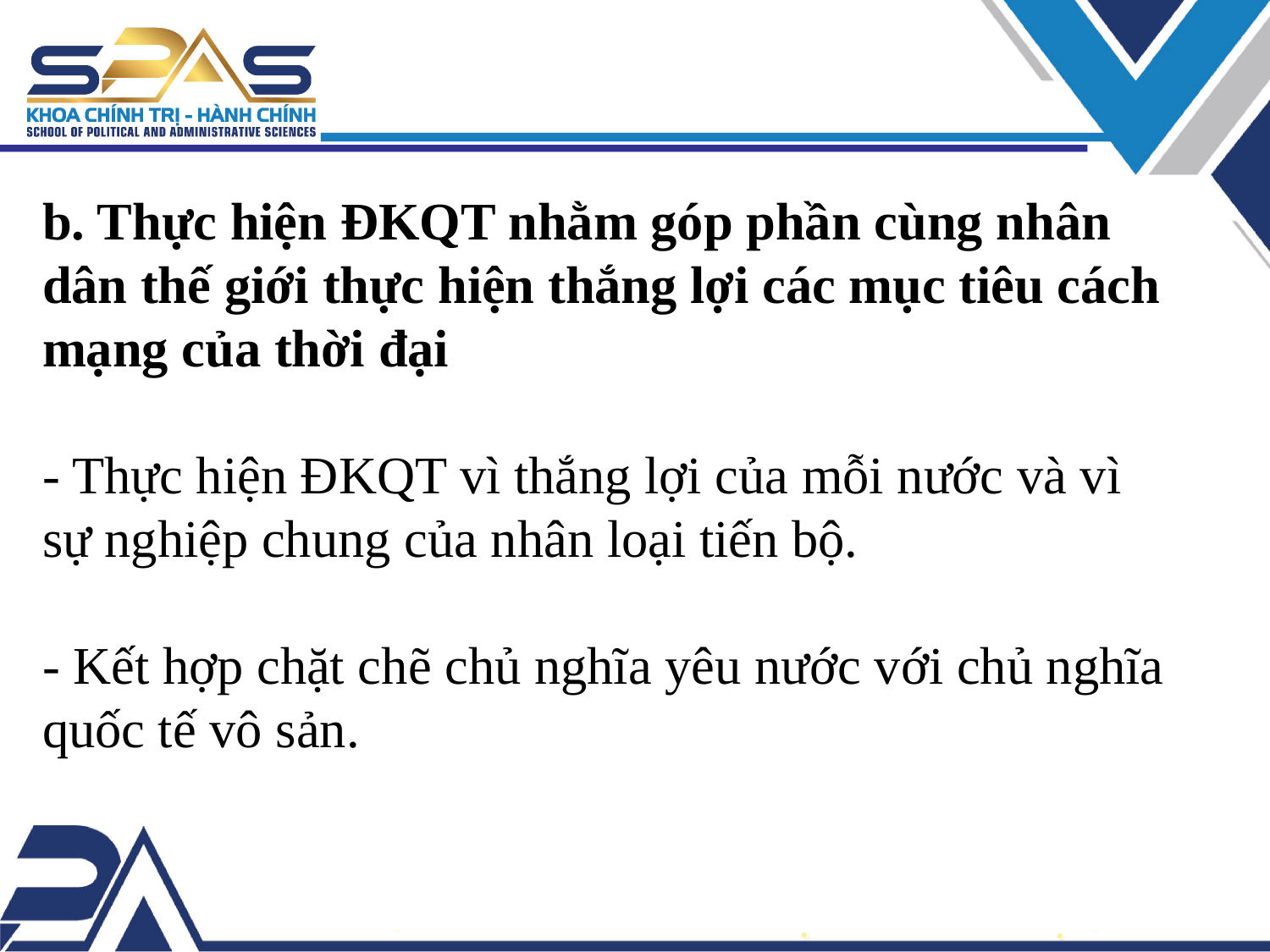

b. Thực hiện ĐKQT nhằm góp phần cùng nhân dân thế giới thực hiện thắng lợi các mục tiêu cách mạng của thời đại

- Thực hiện ĐKQT vì thắng lợi của mỗi nước và vì sự nghiệp chung của nhân loại tiến bộ.

- Kết hợp chặt chẽ chủ nghĩa yêu nước với chủ nghĩa quốc tế vô sản.